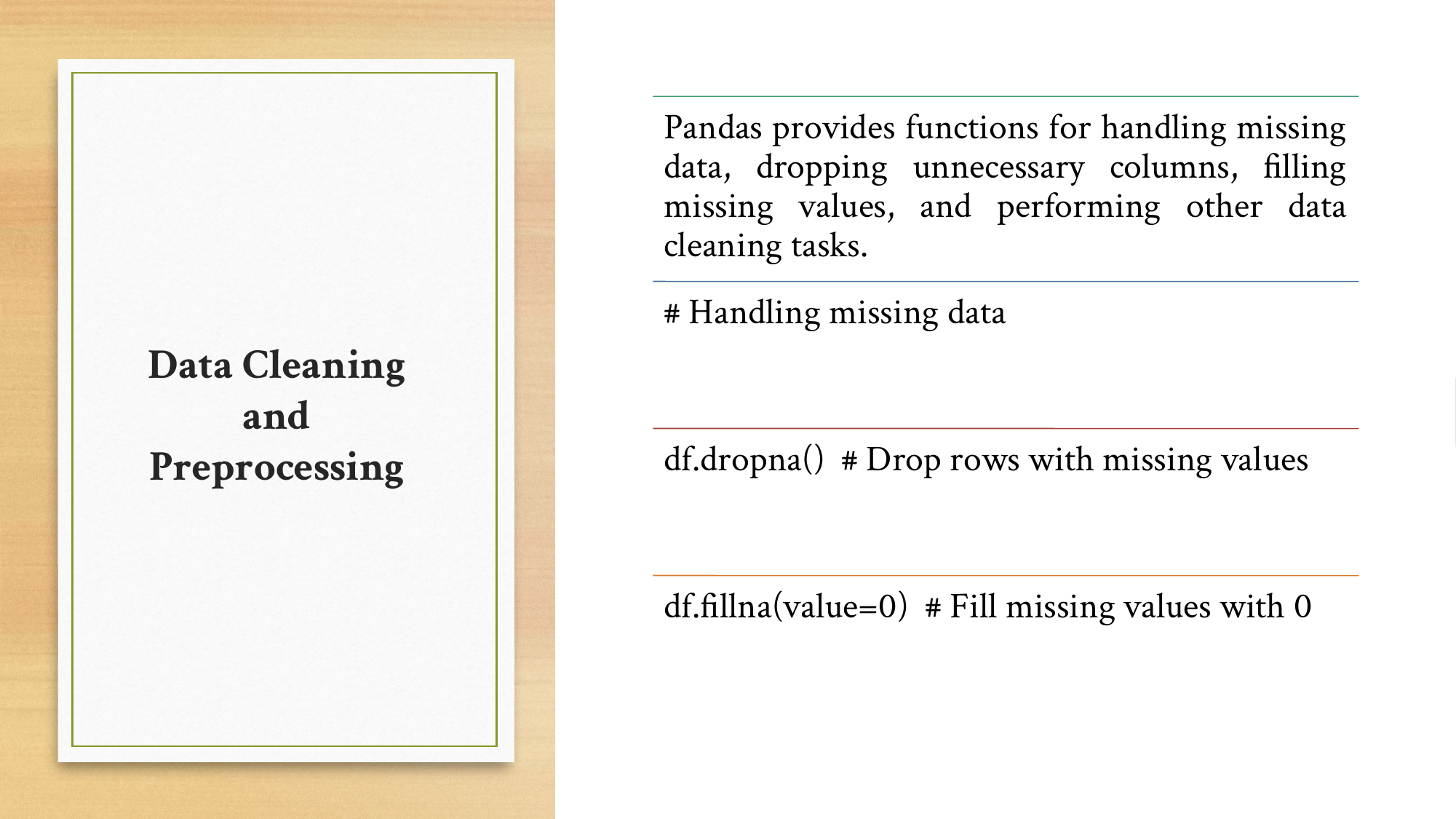

Pandas provides functions for handling missing data, dropping unnecessary columns, filling missing values, and performing other data cleaning tasks.
# Handling missing data
df.dropna()  # Drop rows with missing values
df.fillna(value=0)  # Fill missing values with 0
# Data Cleaning and Preprocessing